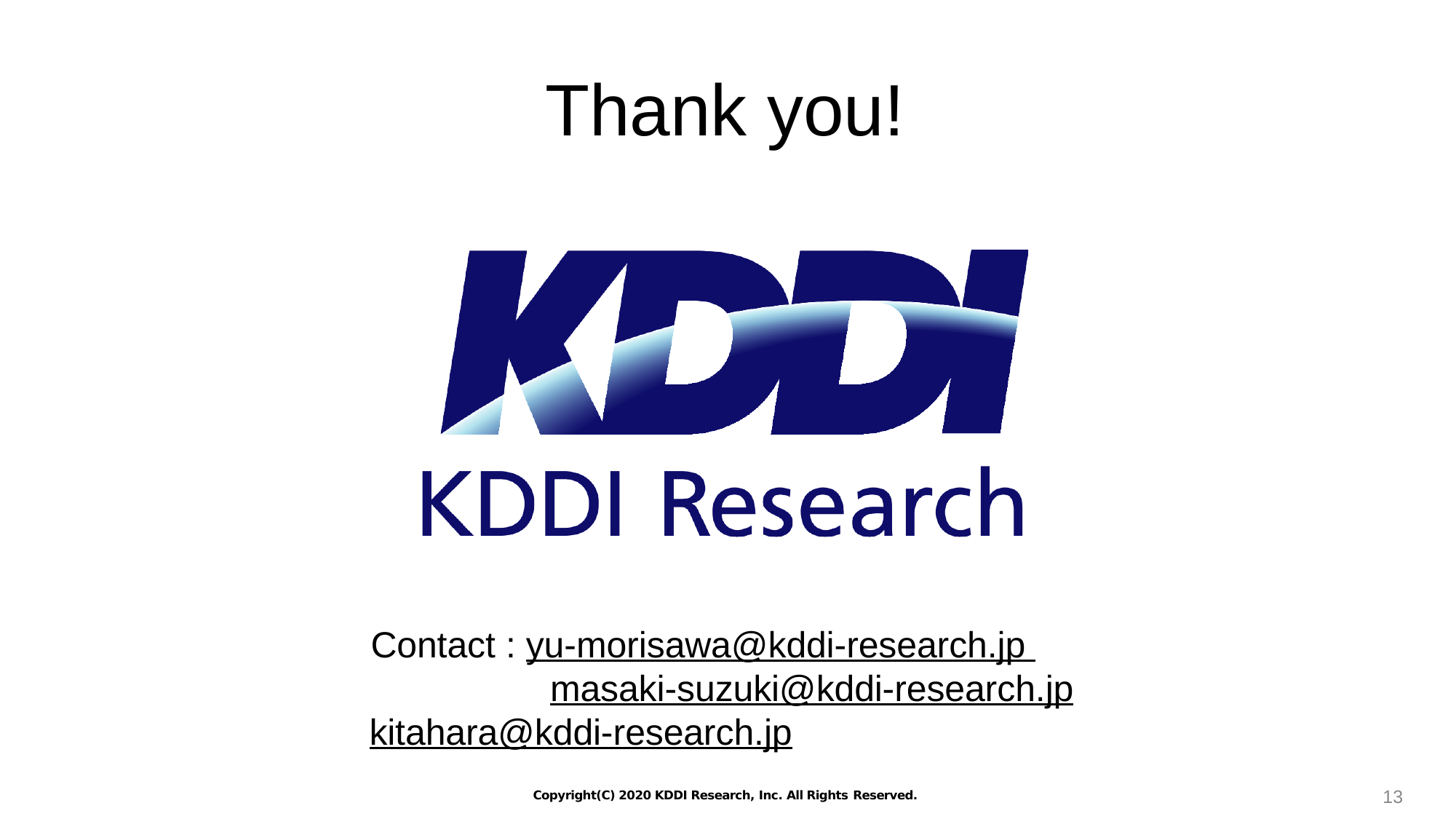

# Thank you!

Contact : yu-morisawa@kddi-research.jp  masaki-suzuki@kddi-research.jp
kitahara@kddi-research.jp
13
Copyright(C) 2020 KDDI Research, Inc. All Rights Reserved.